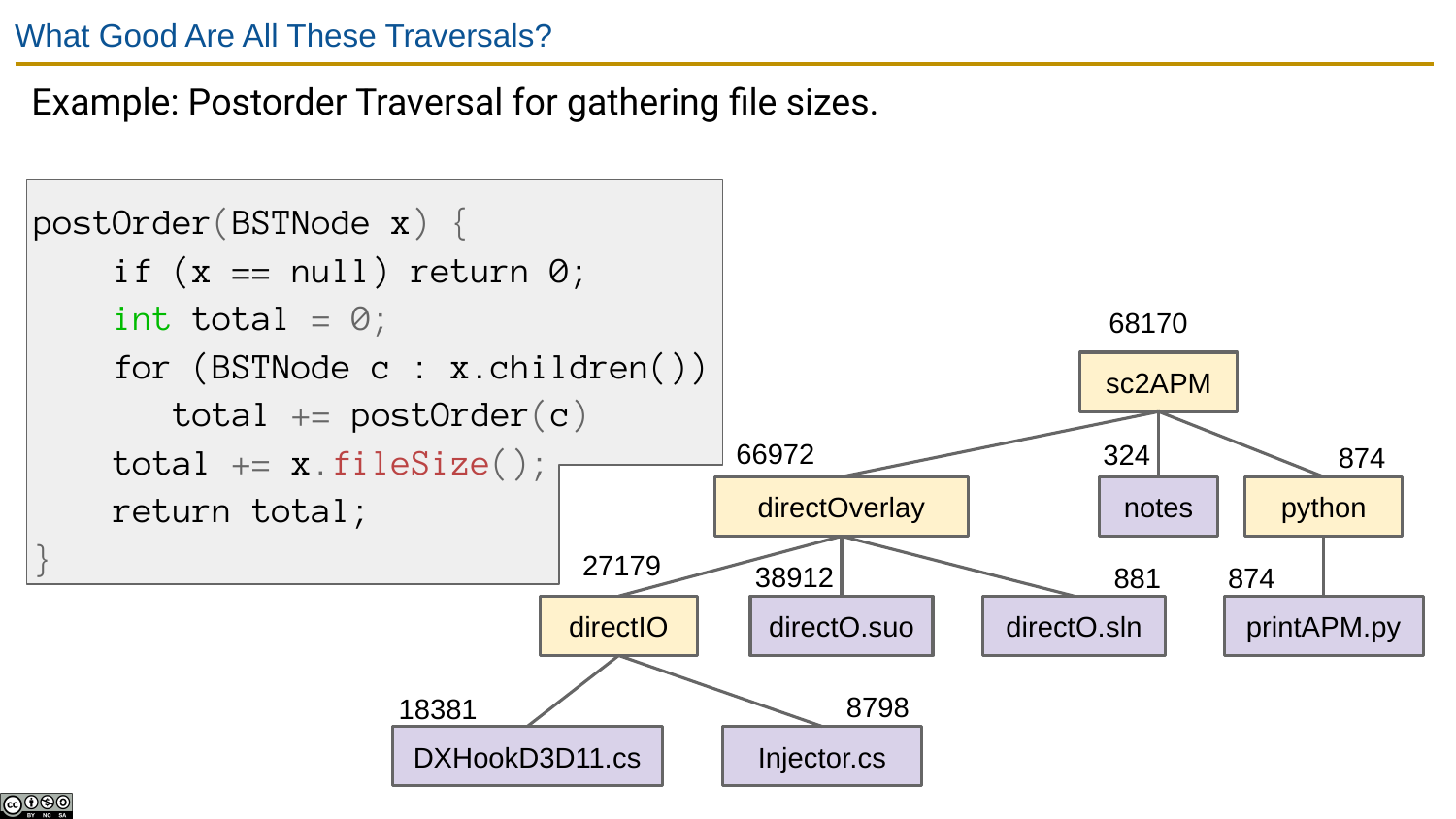

# What Good Are All These Traversals?
Example: Postorder Traversal for gathering file sizes.
postOrder(BSTNode x) {
    if (x == null) return 0;
    int total = 0;
    for (BSTNode c : x.children())
       total += postOrder(c)
    total += x.fileSize();
    return total;
}

68170
sc2APM
66972
324
874
notes
python
directOverlay
27179
38912
881
874
directIO
directO.suo
directO.sln
printAPM.py
8798
18381
DXHookD3D11.cs
Injector.cs